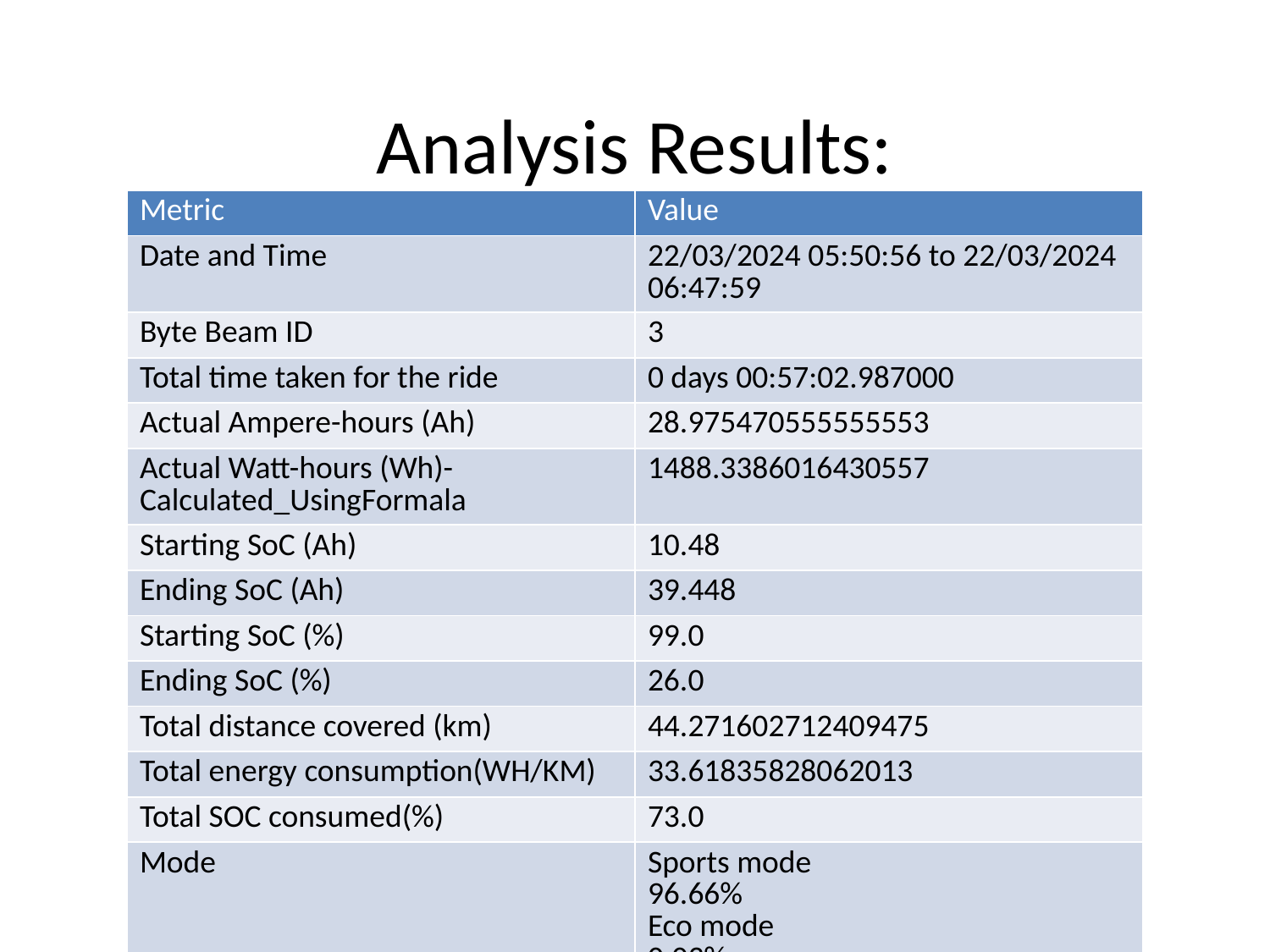

# Analysis Results:
| Metric | Value |
| --- | --- |
| Date and Time | 22/03/2024 05:50:56 to 22/03/2024 06:47:59 |
| Byte Beam ID | 3 |
| Total time taken for the ride | 0 days 00:57:02.987000 |
| Actual Ampere-hours (Ah) | 28.975470555555553 |
| Actual Watt-hours (Wh)- Calculated\_UsingFormala | 1488.3386016430557 |
| Starting SoC (Ah) | 10.48 |
| Ending SoC (Ah) | 39.448 |
| Starting SoC (%) | 99.0 |
| Ending SoC (%) | 26.0 |
| Total distance covered (km) | 44.271602712409475 |
| Total energy consumption(WH/KM) | 33.61835828062013 |
| Total SOC consumed(%) | 73.0 |
| Mode | Sports mode 96.66% Eco mode 0.03% |